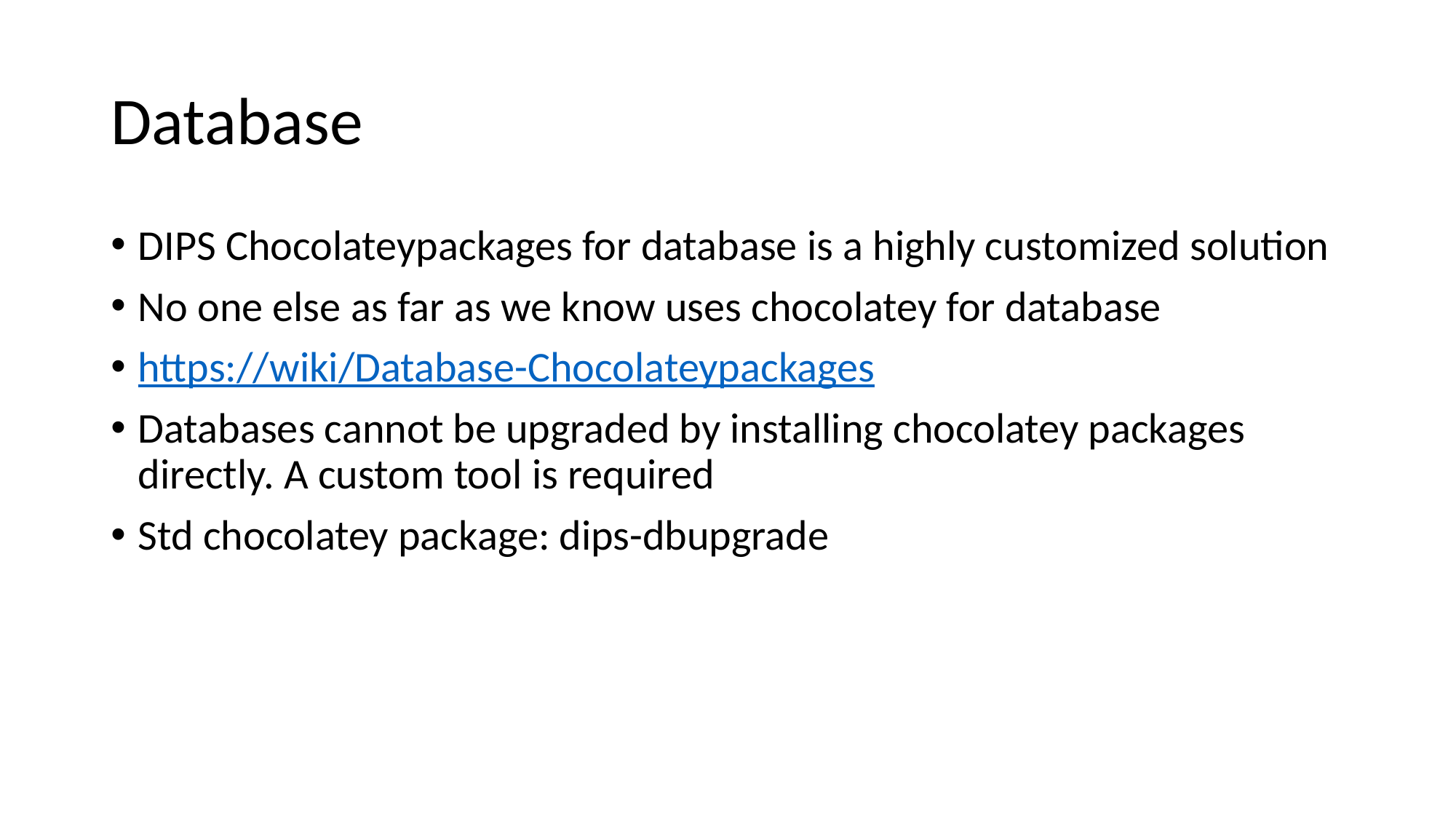

# Database
DIPS Chocolateypackages for database is a highly customized solution
No one else as far as we know uses chocolatey for database
https://wiki/Database-Chocolateypackages
Databases cannot be upgraded by installing chocolatey packages directly. A custom tool is required
Std chocolatey package: dips-dbupgrade